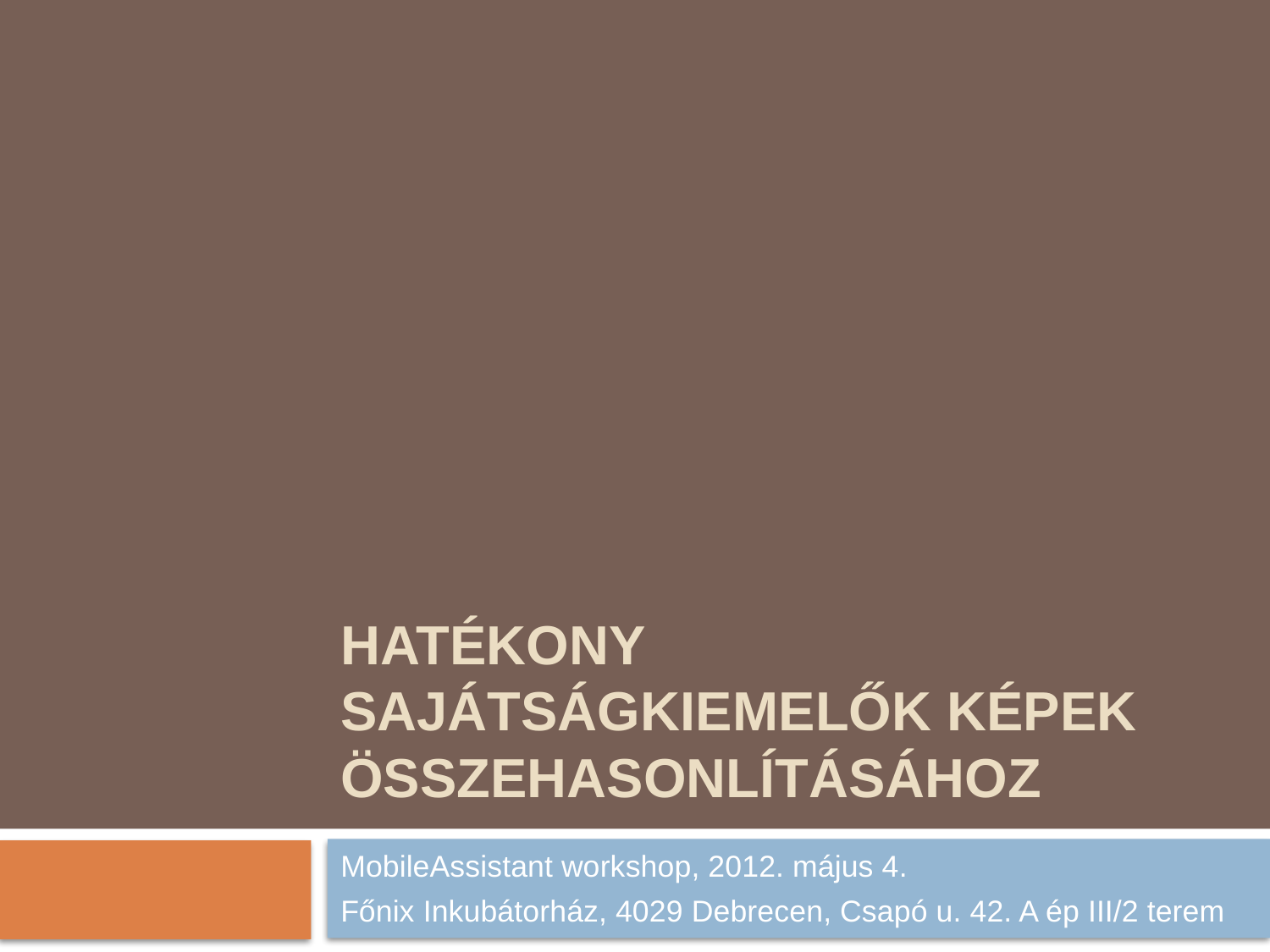

# Hatékony sajátságkiemelők képek összehasonlításához
MobileAssistant workshop, 2012. május 4.
Főnix Inkubátorház, 4029 Debrecen, Csapó u. 42. A ép III/2 terem